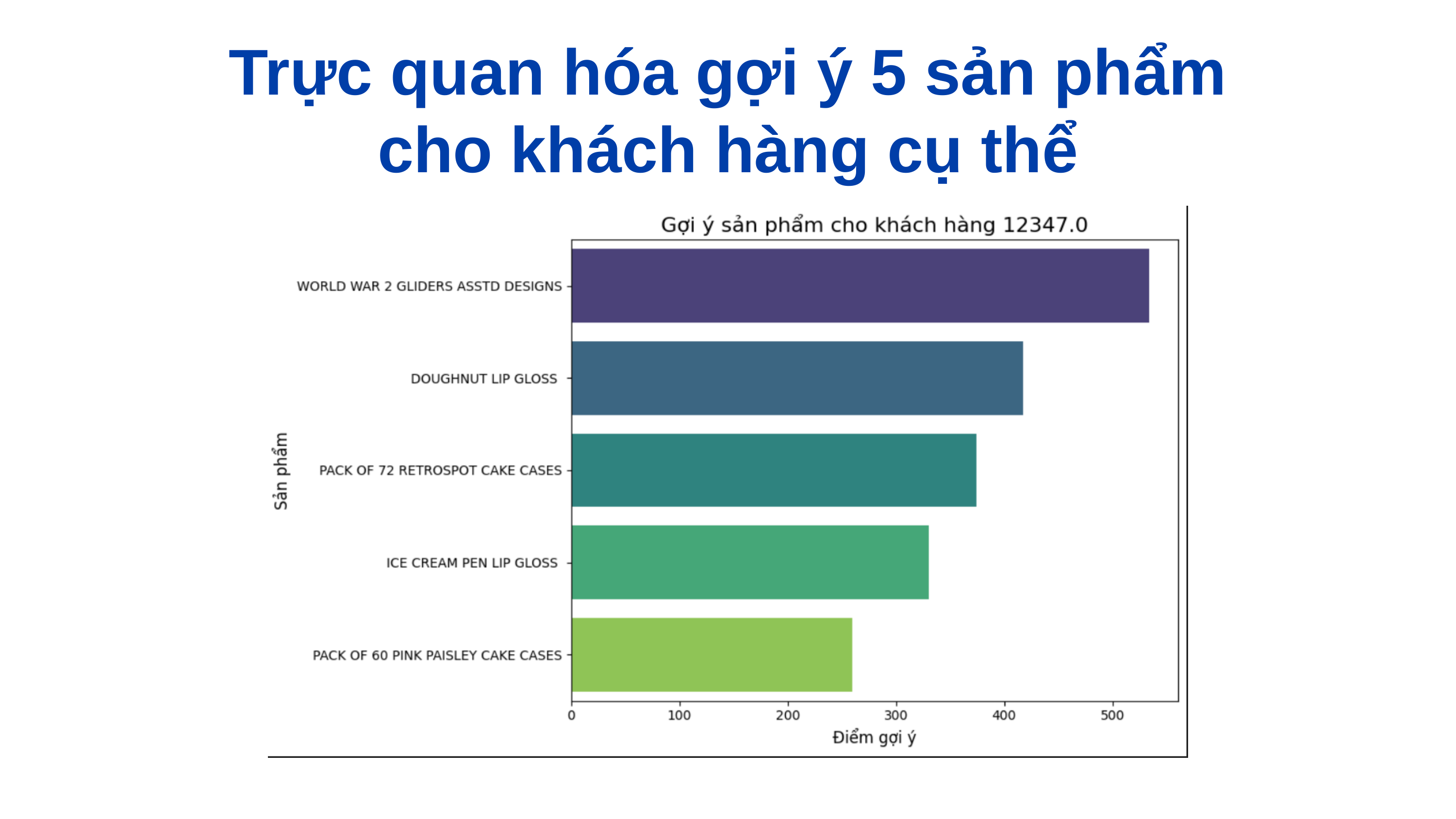

Trực quan hóa gợi ý 5 sản phẩm cho khách hàng cụ thể